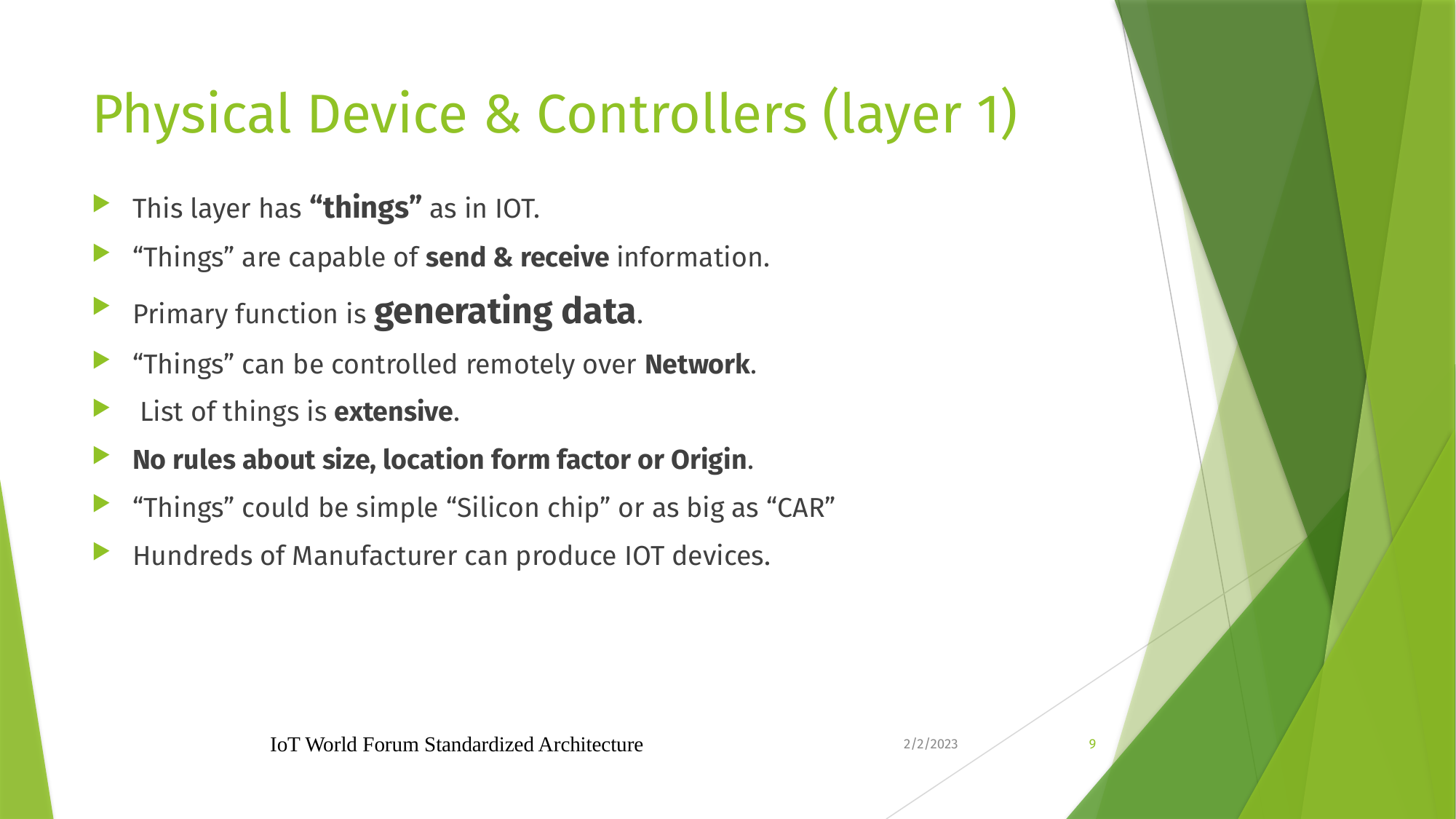

# Physical Device & Controllers (layer 1)
This layer has “things” as in IOT.
“Things” are capable of send & receive information.
Primary function is generating data.
“Things” can be controlled remotely over Network.
 List of things is extensive.
No rules about size, location form factor or Origin.
“Things” could be simple “Silicon chip” or as big as “CAR”
Hundreds of Manufacturer can produce IOT devices.
IoT World Forum Standardized Architecture
2/2/2023
9